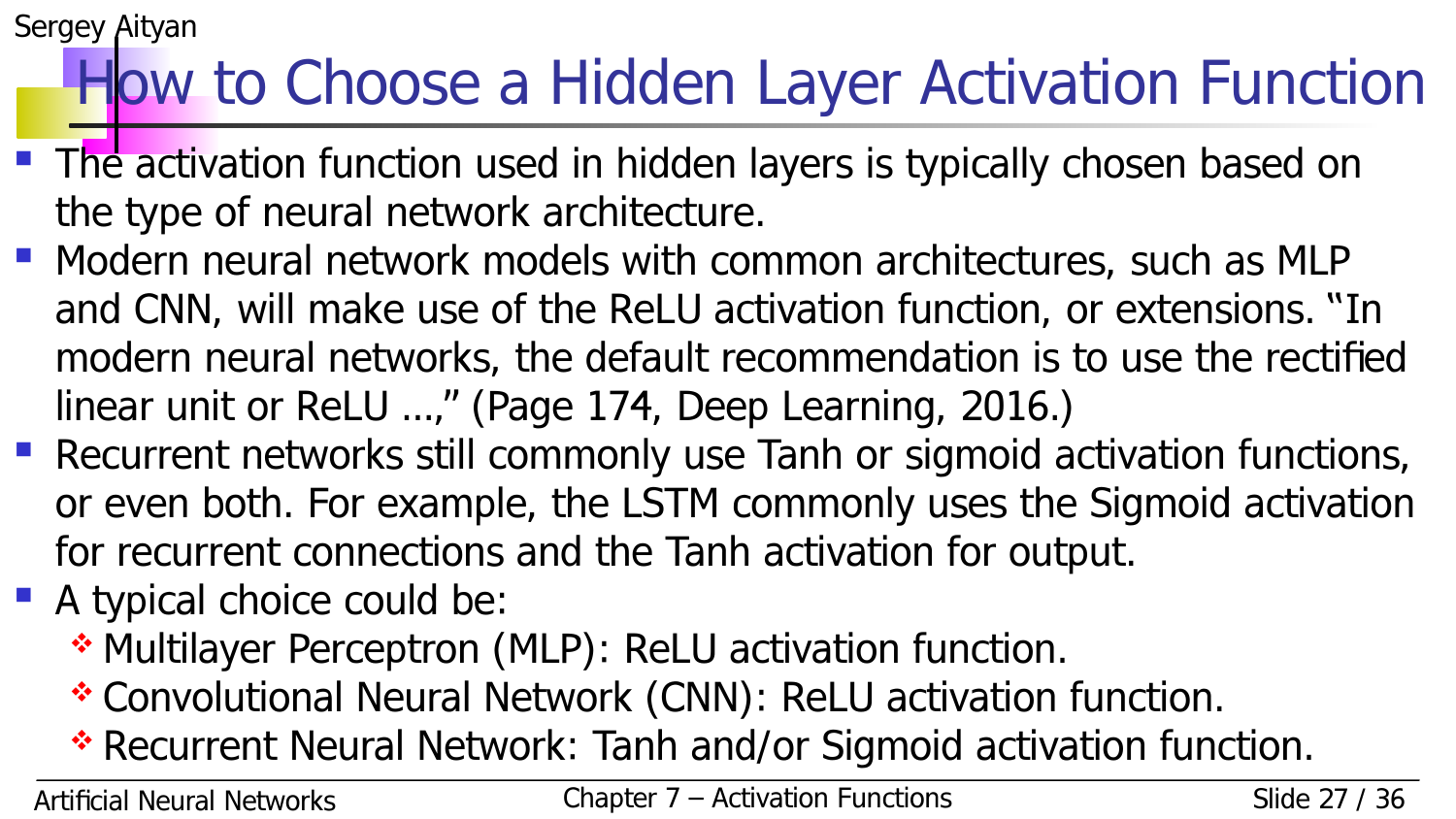

# How to Choose a Hidden Layer Activation Function
The activation function used in hidden layers is typically chosen based on the type of neural network architecture.
Modern neural network models with common architectures, such as MLP and CNN, will make use of the ReLU activation function, or extensions. “In modern neural networks, the default recommendation is to use the rectified linear unit or ReLU …,” (Page 174, Deep Learning, 2016.)
Recurrent networks still commonly use Tanh or sigmoid activation functions, or even both. For example, the LSTM commonly uses the Sigmoid activation for recurrent connections and the Tanh activation for output.
A typical choice could be:
Multilayer Perceptron (MLP): ReLU activation function.
Convolutional Neural Network (CNN): ReLU activation function.
Recurrent Neural Network: Tanh and/or Sigmoid activation function.